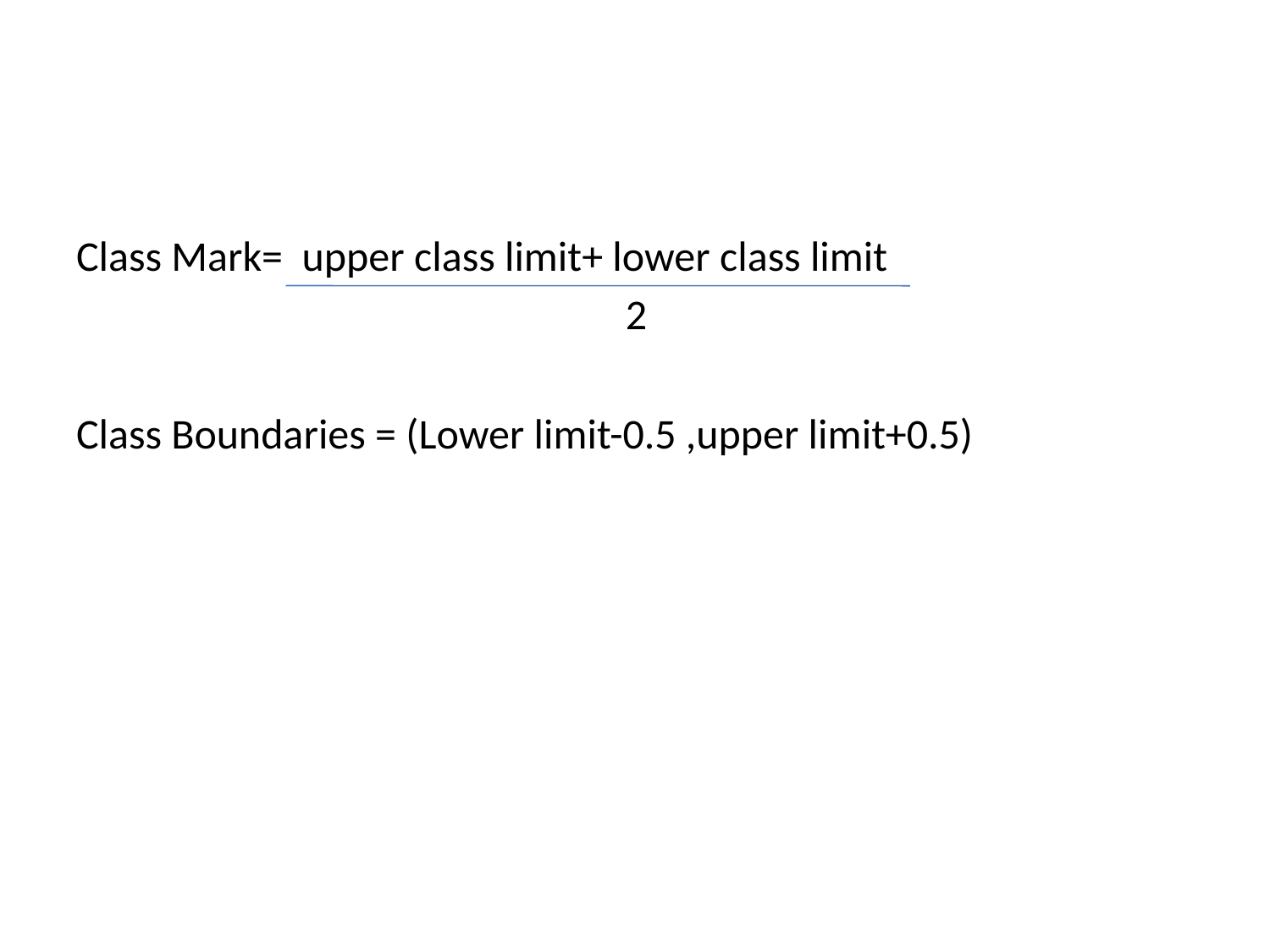

Class Mark=  upper class limit+ lower class limit
			                          2

Class Boundaries = (Lower limit-0.5 ,upper limit+0.5)